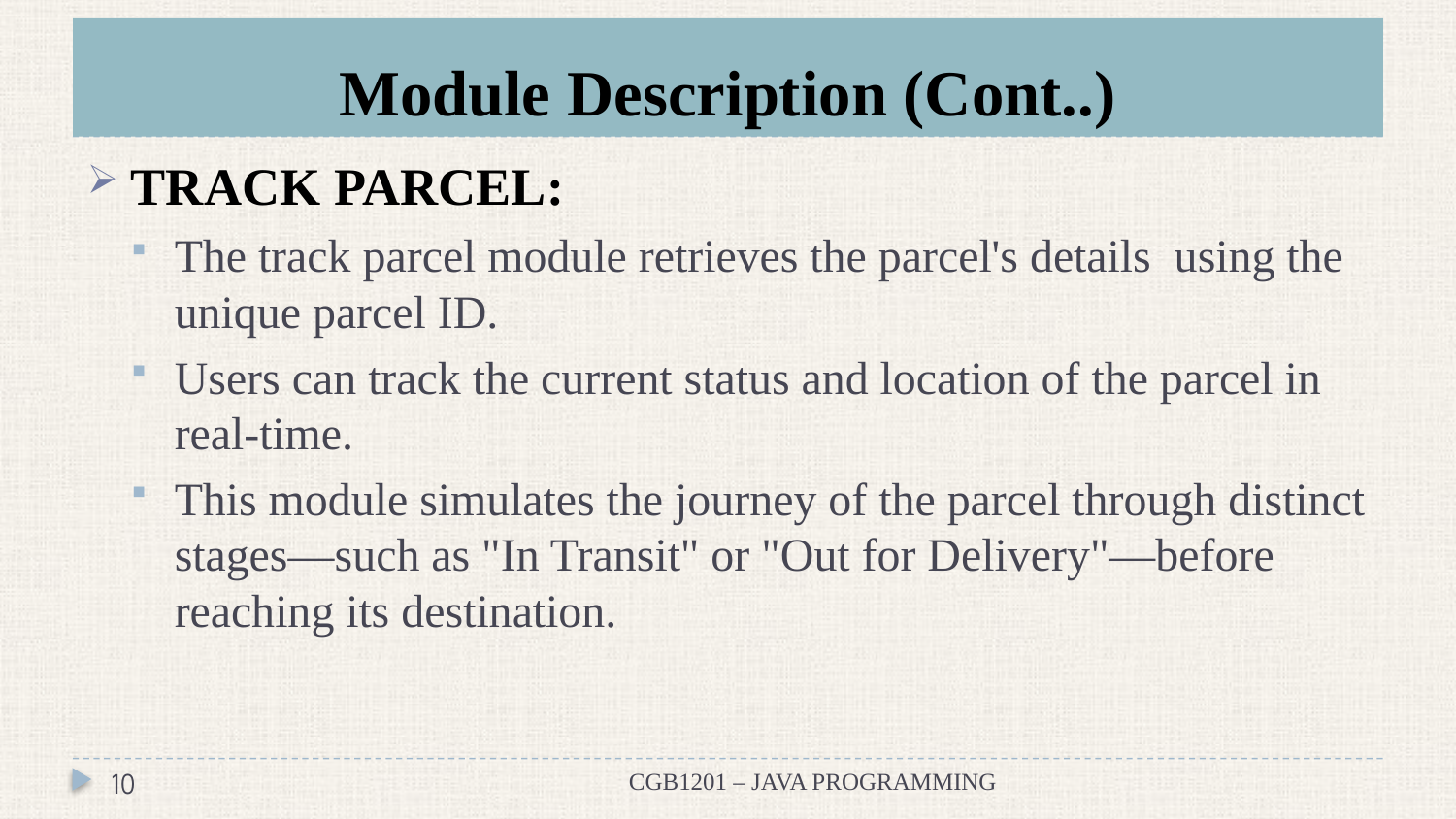

# Module Description (Cont..)
TRACK PARCEL:
The track parcel module retrieves the parcel's details  using the unique parcel ID.
Users can track the current status and location of the parcel in real-time.
This module simulates the journey of the parcel through distinct stages—such as "In Transit" or "Out for Delivery"—before reaching its destination.
10
CGB1201 – JAVA PROGRAMMING